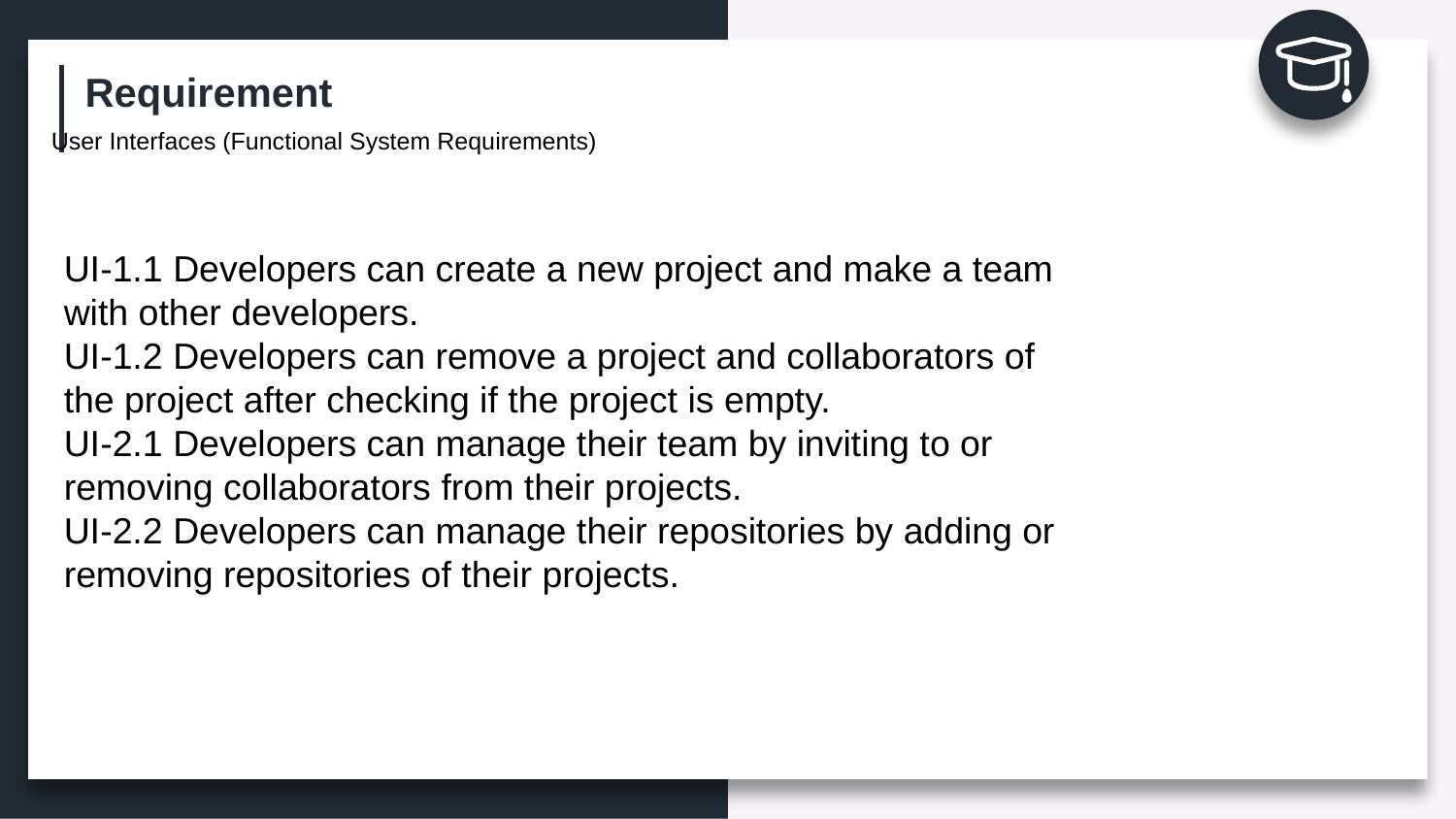

Requirement

User Interfaces (Functional System Requirements)
UI-1.1 Developers can create a new project and make a team with other developers.
UI-1.2 Developers can remove a project and collaborators of the project after checking if the project is empty.
UI-2.1 Developers can manage their team by inviting to or removing collaborators from their projects.
UI-2.2 Developers can manage their repositories by adding or removing repositories of their projects.